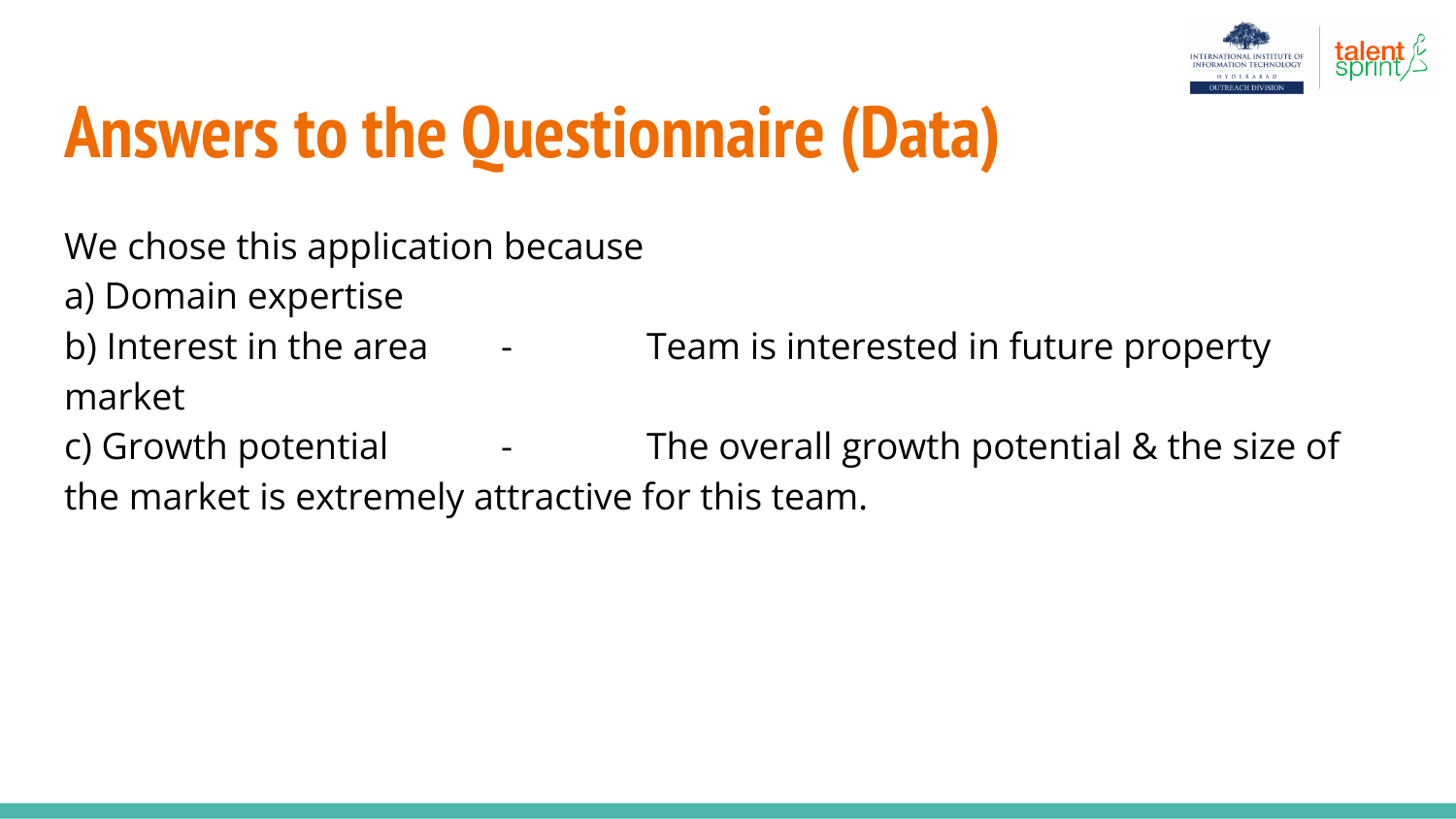

# Answers to the Questionnaire (Data)
We chose this application because
a) Domain expertise
b) Interest in the area	-	Team is interested in future property market
c) Growth potential	-	The overall growth potential & the size of the market is extremely attractive for this team.